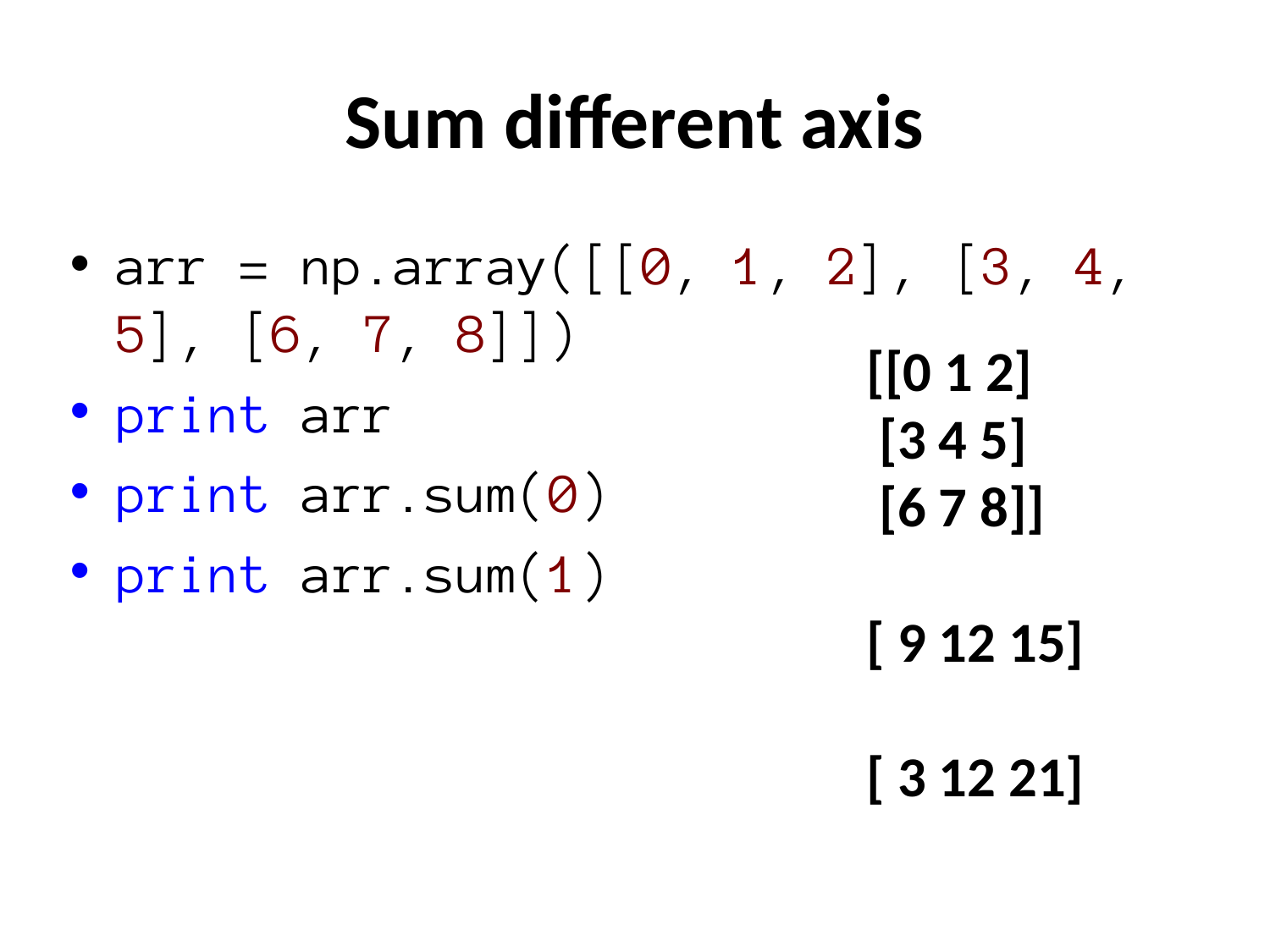

# Sum different axis
arr = np.array([[0, 1, 2], [3, 4, 5], [6, 7, 8]])
print arr
print arr.sum(0)
print arr.sum(1)
[[0 1 2]
 [3 4 5]
 [6 7 8]]

[ 9 12 15]

[ 3 12 21]